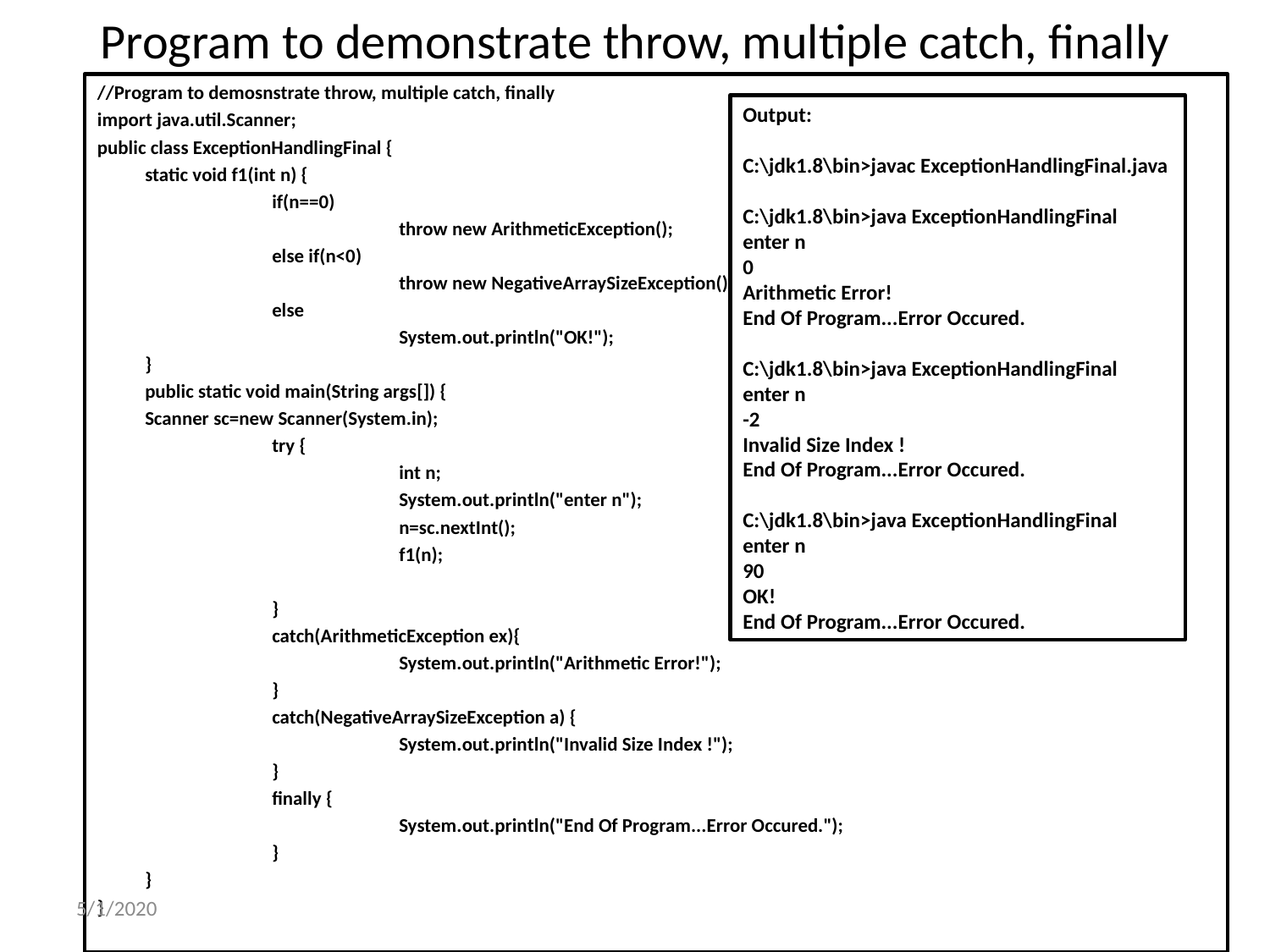

# Program to demonstrate throw, multiple catch, finally
//Program to demosnstrate throw, multiple catch, finally
import java.util.Scanner;
public class ExceptionHandlingFinal {
	static void f1(int n) {
		if(n==0)
			throw new ArithmeticException();
		else if(n<0)
			throw new NegativeArraySizeException();
		else
			System.out.println("OK!");
	}
	public static void main(String args[]) {
	Scanner sc=new Scanner(System.in);
		try {
			int n;
			System.out.println("enter n");
			n=sc.nextInt();
			f1(n);

		}
		catch(ArithmeticException ex){
			System.out.println("Arithmetic Error!");
		}
		catch(NegativeArraySizeException a) {
			System.out.println("Invalid Size Index !");
		}
		finally {
			System.out.println("End Of Program...Error Occured.");
		}
	}
}

Output:

C:\jdk1.8\bin>javac ExceptionHandlingFinal.java

C:\jdk1.8\bin>java ExceptionHandlingFinal
enter n
0
Arithmetic Error!
End Of Program...Error Occured.

C:\jdk1.8\bin>java ExceptionHandlingFinal
enter n
-2
Invalid Size Index !
End Of Program...Error Occured.

C:\jdk1.8\bin>java ExceptionHandlingFinal
enter n
90
OK!
End Of Program...Error Occured.

5/1/2020
59